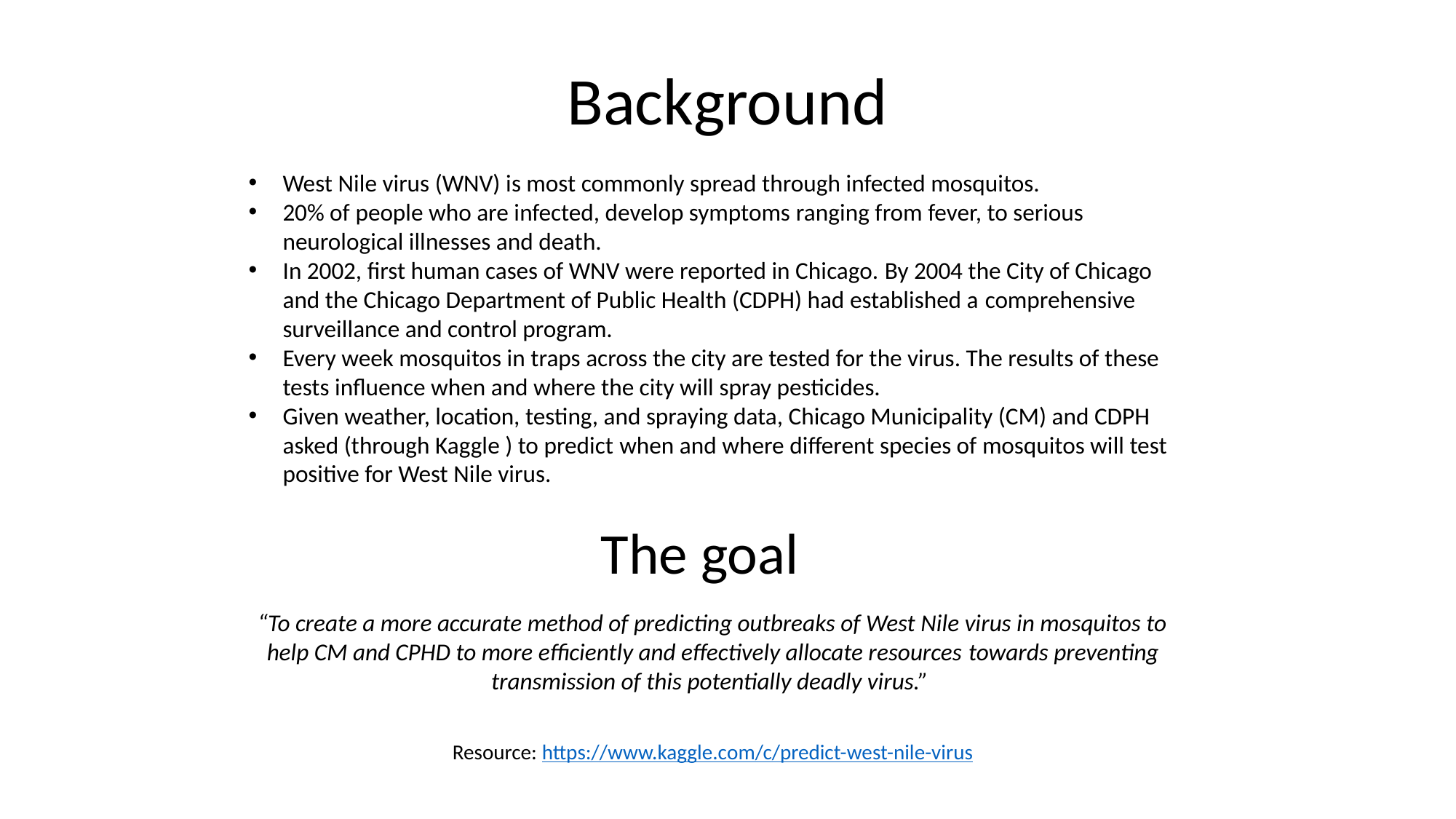

# Background
West Nile virus (WNV) is most commonly spread through infected mosquitos.
20% of people who are infected, develop symptoms ranging from fever, to serious neurological illnesses and death.
In 2002, first human cases of WNV were reported in Chicago. By 2004 the City of Chicago and the Chicago Department of Public Health (CDPH) had established a comprehensive surveillance and control program.
Every week mosquitos in traps across the city are tested for the virus. The results of these tests influence when and where the city will spray pesticides.
Given weather, location, testing, and spraying data, Chicago Municipality (CM) and CDPH asked (through Kaggle ) to predict when and where different species of mosquitos will test positive for West Nile virus.

The goal

“To create a more accurate method of predicting outbreaks of West Nile virus in mosquitos to help CM and CPHD to more efficiently and effectively allocate resources towards preventing transmission of this potentially deadly virus.”

Resource: https://www.kaggle.com/c/predict-west-nile-virus